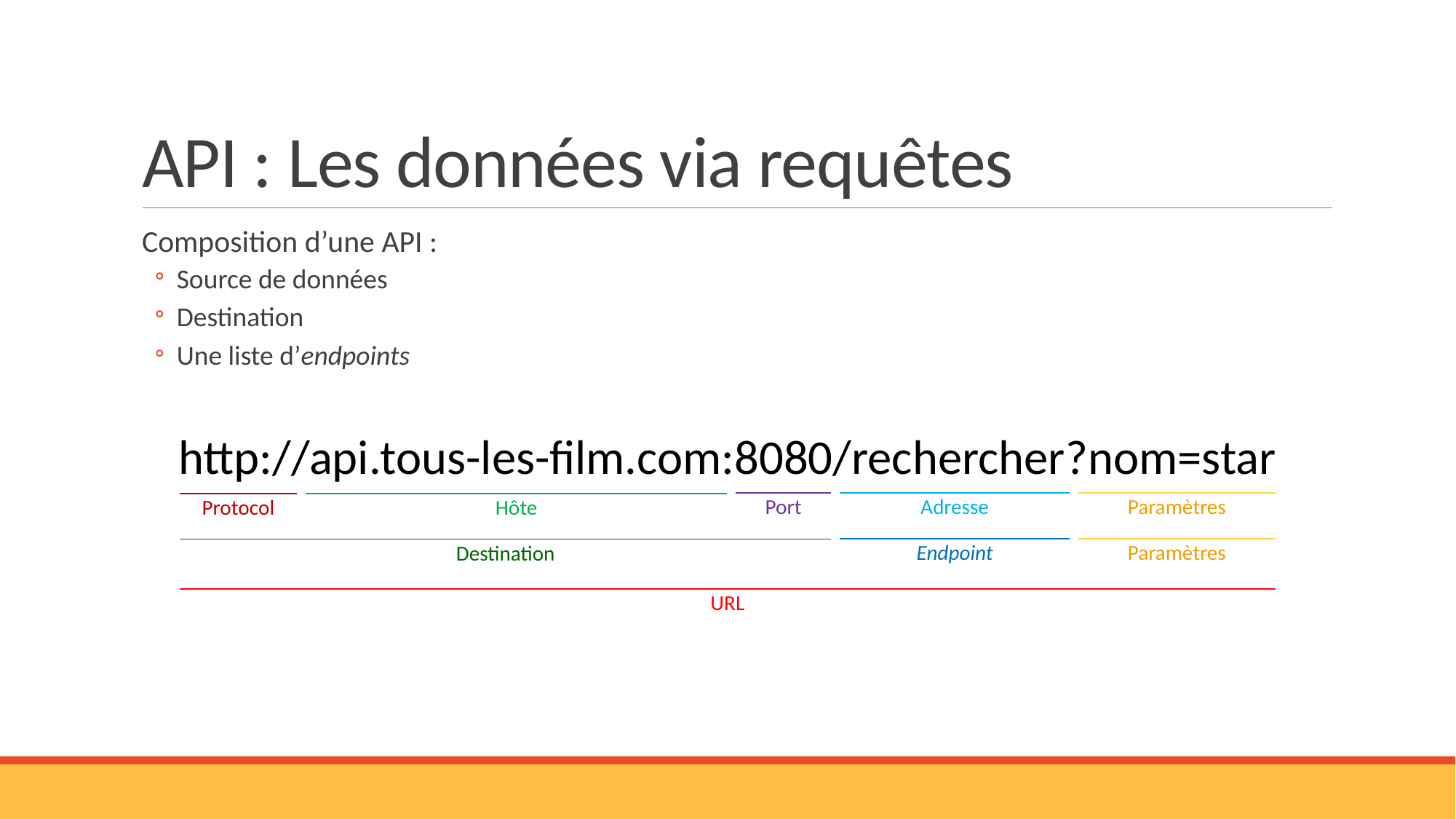

# API : Les données via requêtes
Composition d’une API :
Source de données
Destination
Une liste d’endpoints
http://api.tous-les-film.com:8080/rechercher?nom=star
| Port |
| --- |
| Adresse |
| --- |
| Paramètres |
| --- |
| Protocol |
| --- |
| Hôte |
| --- |
| Endpoint |
| --- |
| Paramètres |
| --- |
| Destination |
| --- |
| URL |
| --- |